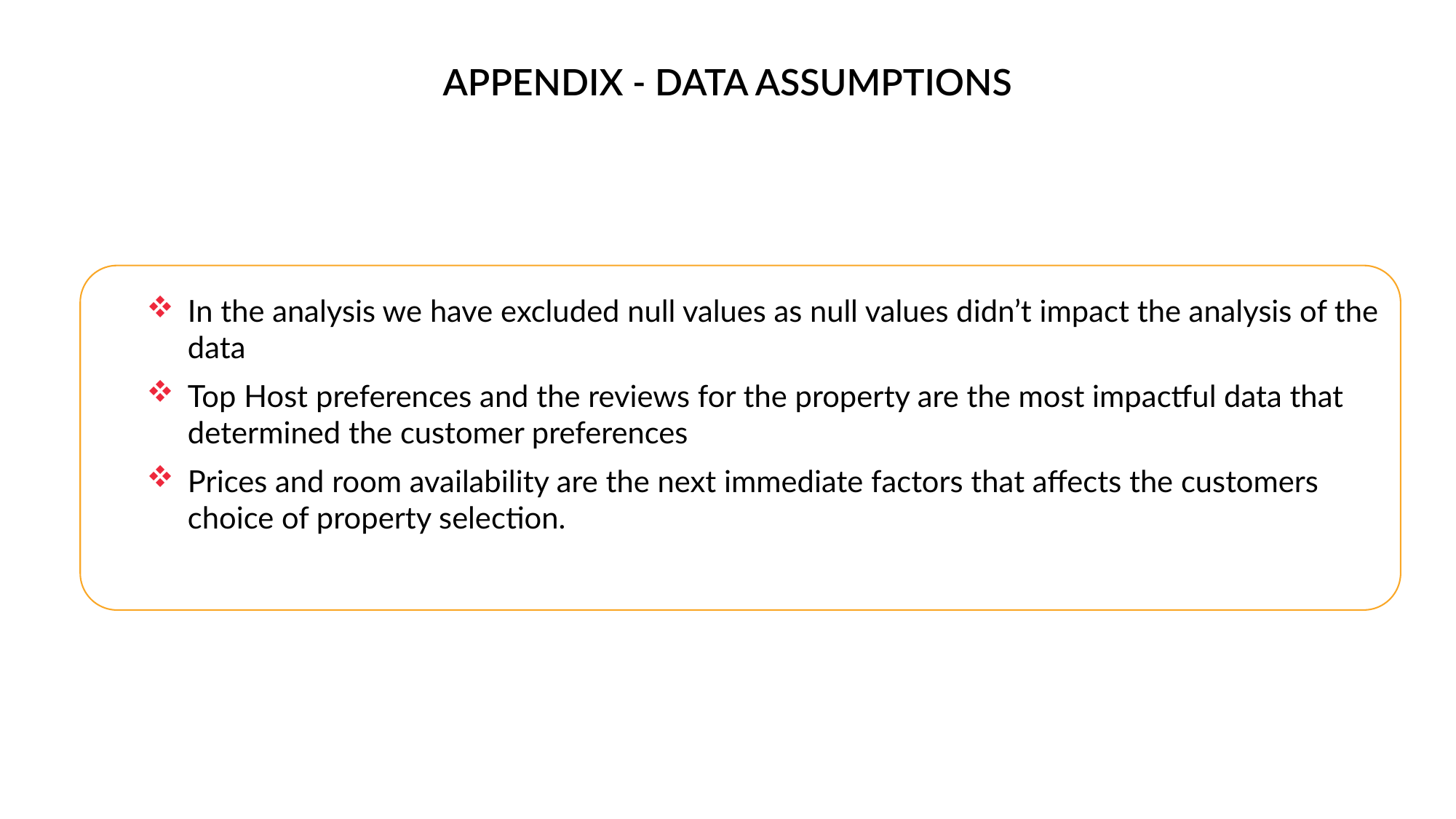

APPENDIX - DATA ASSUMPTIONS
In the analysis we have excluded null values as null values didn’t impact the analysis of the data
Top Host preferences and the reviews for the property are the most impactful data that determined the customer preferences
Prices and room availability are the next immediate factors that affects the customers choice of property selection.